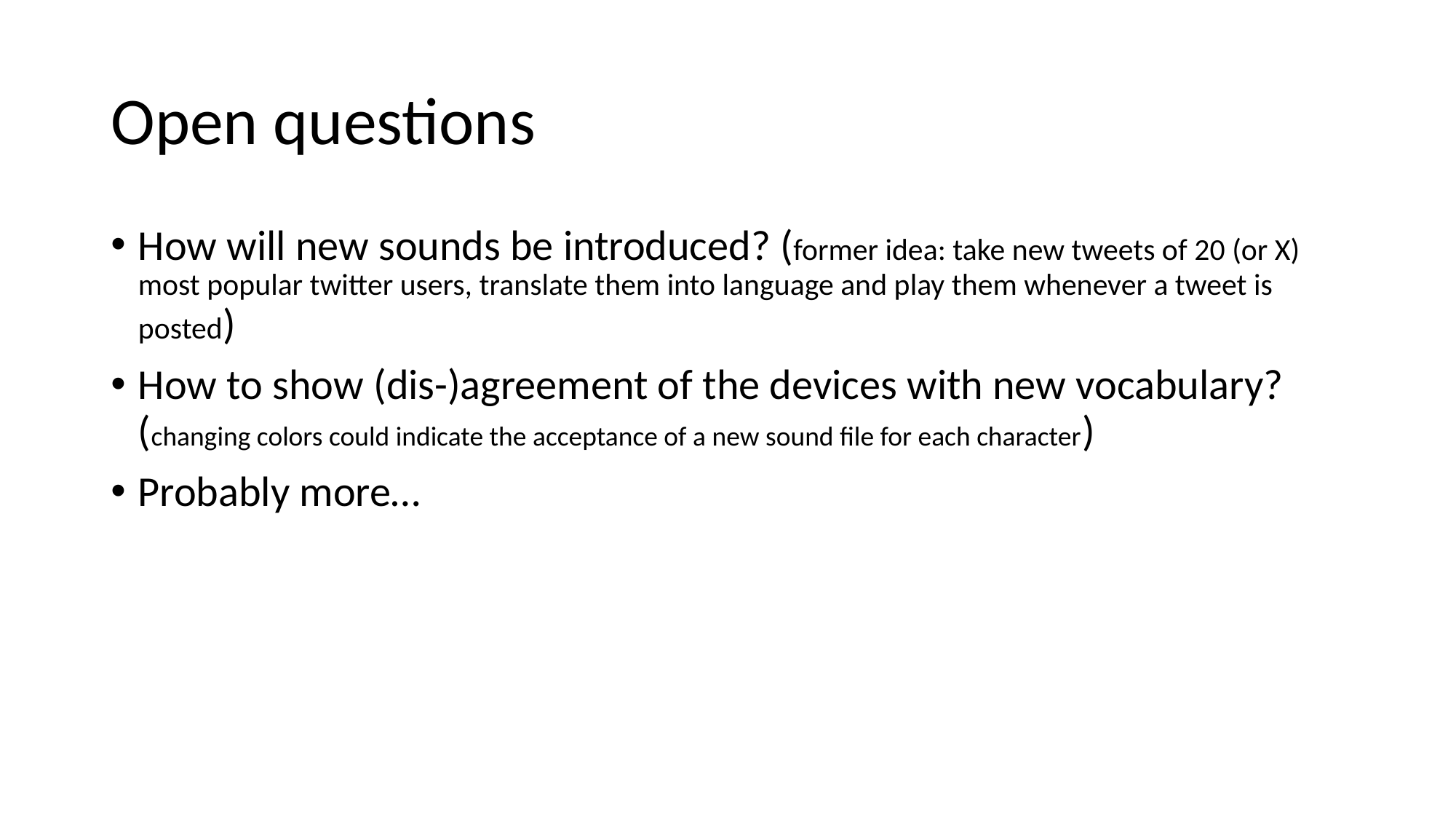

# Open questions
How will new sounds be introduced? (former idea: take new tweets of 20 (or X) most popular twitter users, translate them into language and play them whenever a tweet is posted)
How to show (dis-)agreement of the devices with new vocabulary? (changing colors could indicate the acceptance of a new sound file for each character)
Probably more…